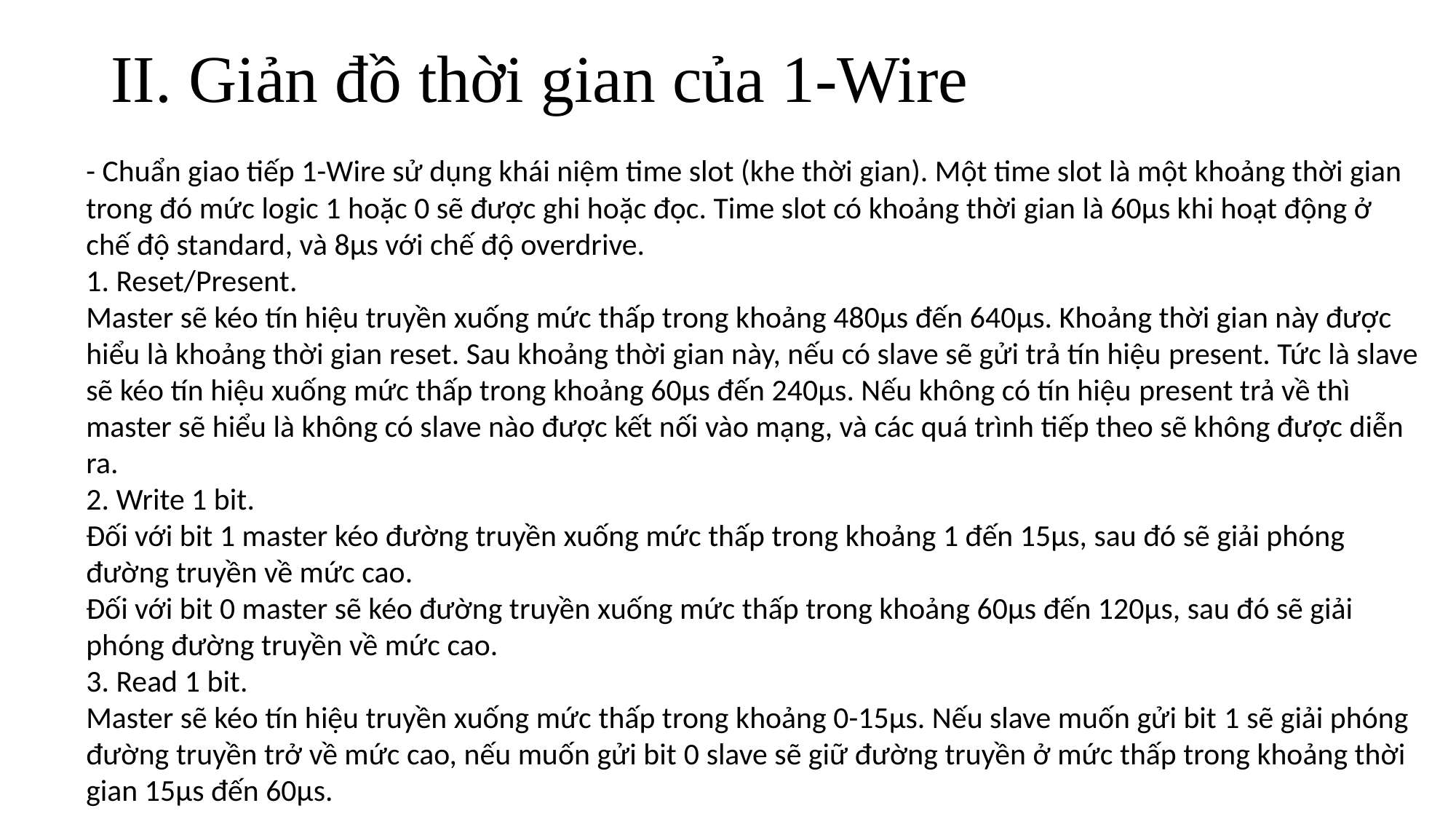

# II. Giản đồ thời gian của 1-Wire
- Chuẩn giao tiếp 1-Wire sử dụng khái niệm time slot (khe thời gian). Một time slot là một khoảng thời gian trong đó mức logic 1 hoặc 0 sẽ được ghi hoặc đọc. Time slot có khoảng thời gian là 60µs khi hoạt động ở chế độ standard, và 8µs với chế độ overdrive.
1. Reset/Present.
Master sẽ kéo tín hiệu truyền xuống mức thấp trong khoảng 480µs đến 640µs. Khoảng thời gian này được hiểu là khoảng thời gian reset. Sau khoảng thời gian này, nếu có slave sẽ gửi trả tín hiệu present. Tức là slave sẽ kéo tín hiệu xuống mức thấp trong khoảng 60µs đến 240µs. Nếu không có tín hiệu present trả về thì master sẽ hiểu là không có slave nào được kết nối vào mạng, và các quá trình tiếp theo sẽ không được diễn ra.
2. Write 1 bit.
Đối với bit 1 master kéo đường truyền xuống mức thấp trong khoảng 1 đến 15µs, sau đó sẽ giải phóng đường truyền về mức cao.
Đối với bit 0 master sẽ kéo đường truyền xuống mức thấp trong khoảng 60µs đến 120µs, sau đó sẽ giải phóng đường truyền về mức cao.
3. Read 1 bit.
Master sẽ kéo tín hiệu truyền xuống mức thấp trong khoảng 0-15µs. Nếu slave muốn gửi bit 1 sẽ giải phóng đường truyền trở về mức cao, nếu muốn gửi bit 0 slave sẽ giữ đường truyền ở mức thấp trong khoảng thời gian 15µs đến 60µs.